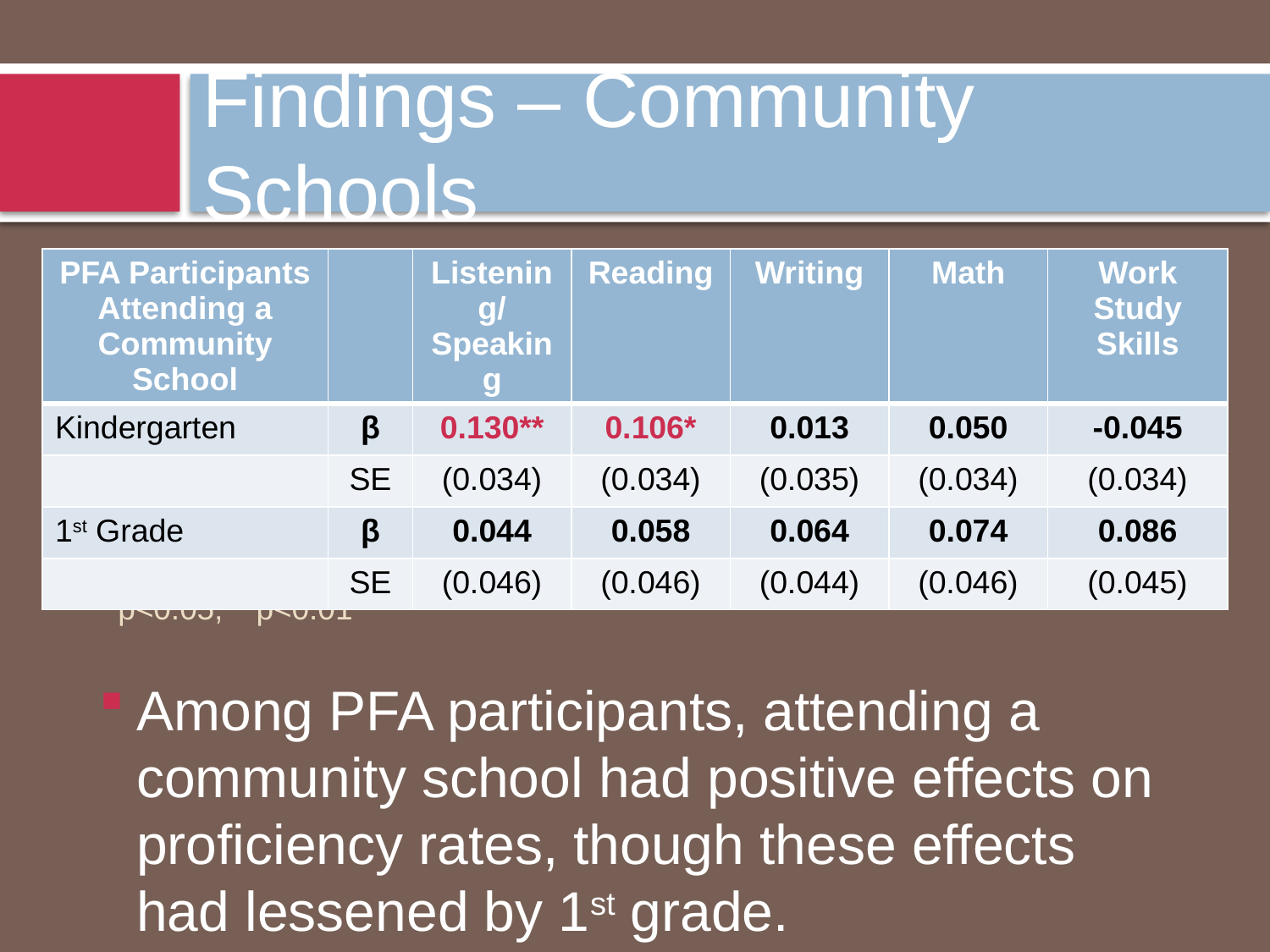

# Findings – Community Schools
| PFA Participants Attending a Community School |  | Listening/ Speaking | Reading | Writing | Math | Work Study Skills |
| --- | --- | --- | --- | --- | --- | --- |
| Kindergarten | β | 0.130\*\* | 0.106\* | 0.013 | 0.050 | -0.045 |
|  | SE | (0.034) | (0.034) | (0.035) | (0.034) | (0.034) |
| 1st Grade | β | 0.044 | 0.058 | 0.064 | 0.074 | 0.086 |
|  | SE | (0.046) | (0.046) | (0.044) | (0.046) | (0.045) |
* p<0.05; **p<0.01

Among PFA participants, attending a community school had positive effects on proficiency rates, though these effects had lessened by 1st grade.